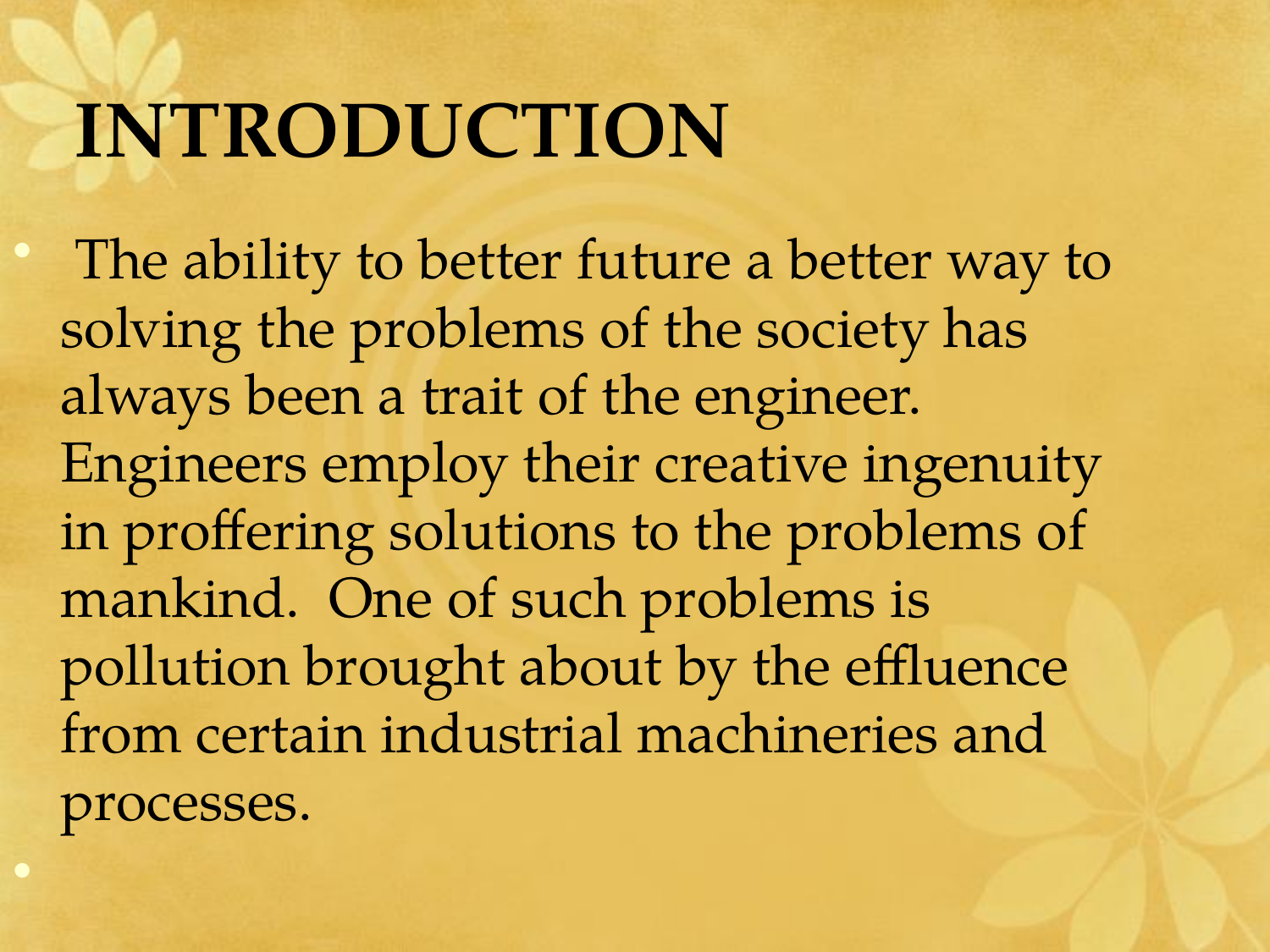

# INTRODUCTION

 The ability to better future a better way to solving the problems of the society has always been a trait of the engineer. Engineers employ their creative ingenuity in proffering solutions to the problems of mankind.  One of such problems is pollution brought about by the effluence from certain industrial machineries and processes.